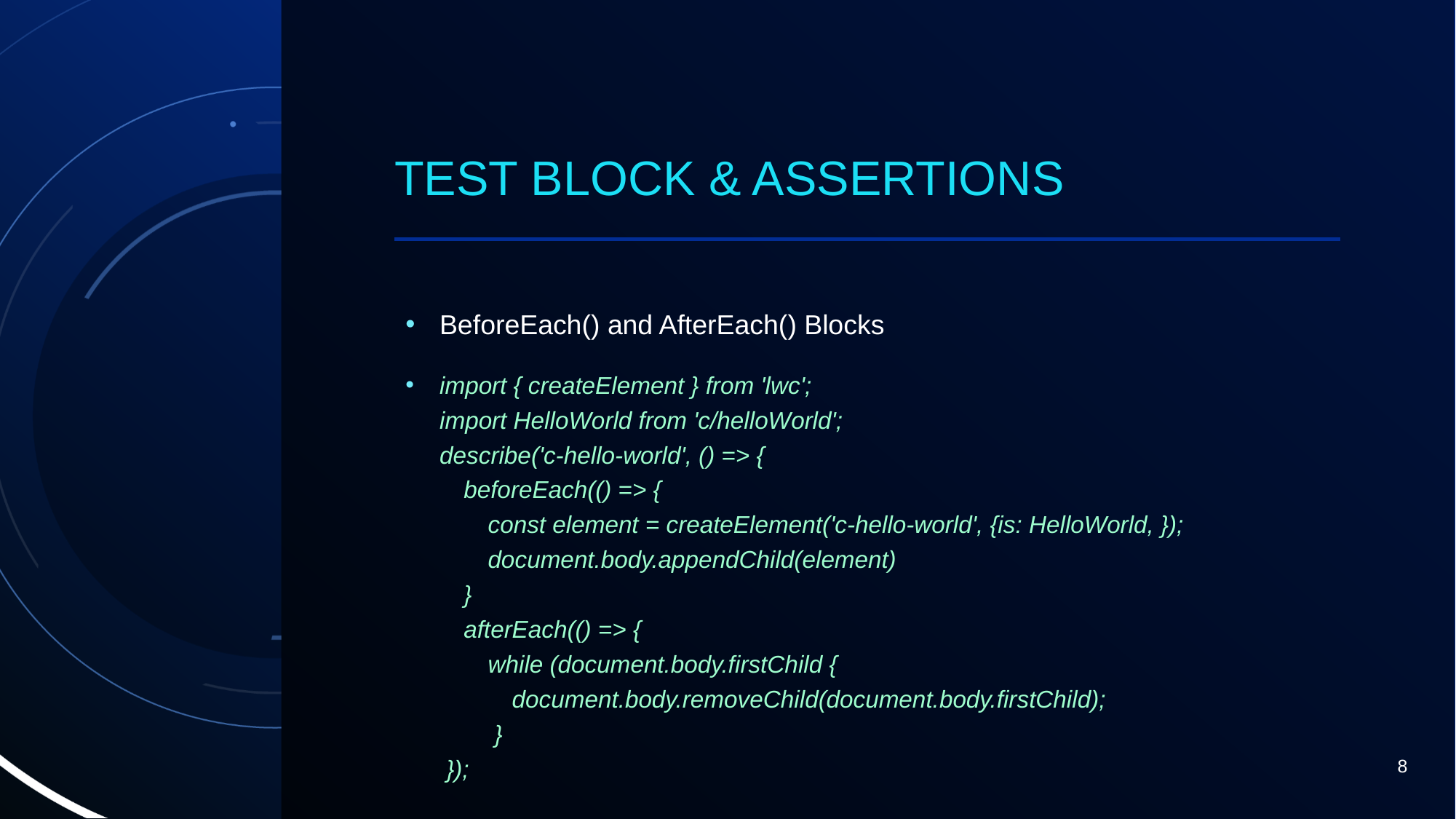

# test block & Assertions
BeforeEach() and AfterEach() Blocks
import { createElement } from 'lwc';
import HelloWorld from 'c/helloWorld';
describe('c-hello-world', () => {
 beforeEach(() => {
  const element = createElement('c-hello-world', {is: HelloWorld, });
  document.body.appendChild(element)
 }
 afterEach(() => {
  while (document.body.firstChild {
   document.body.removeChild(document.body.firstChild);
   }
 });
8